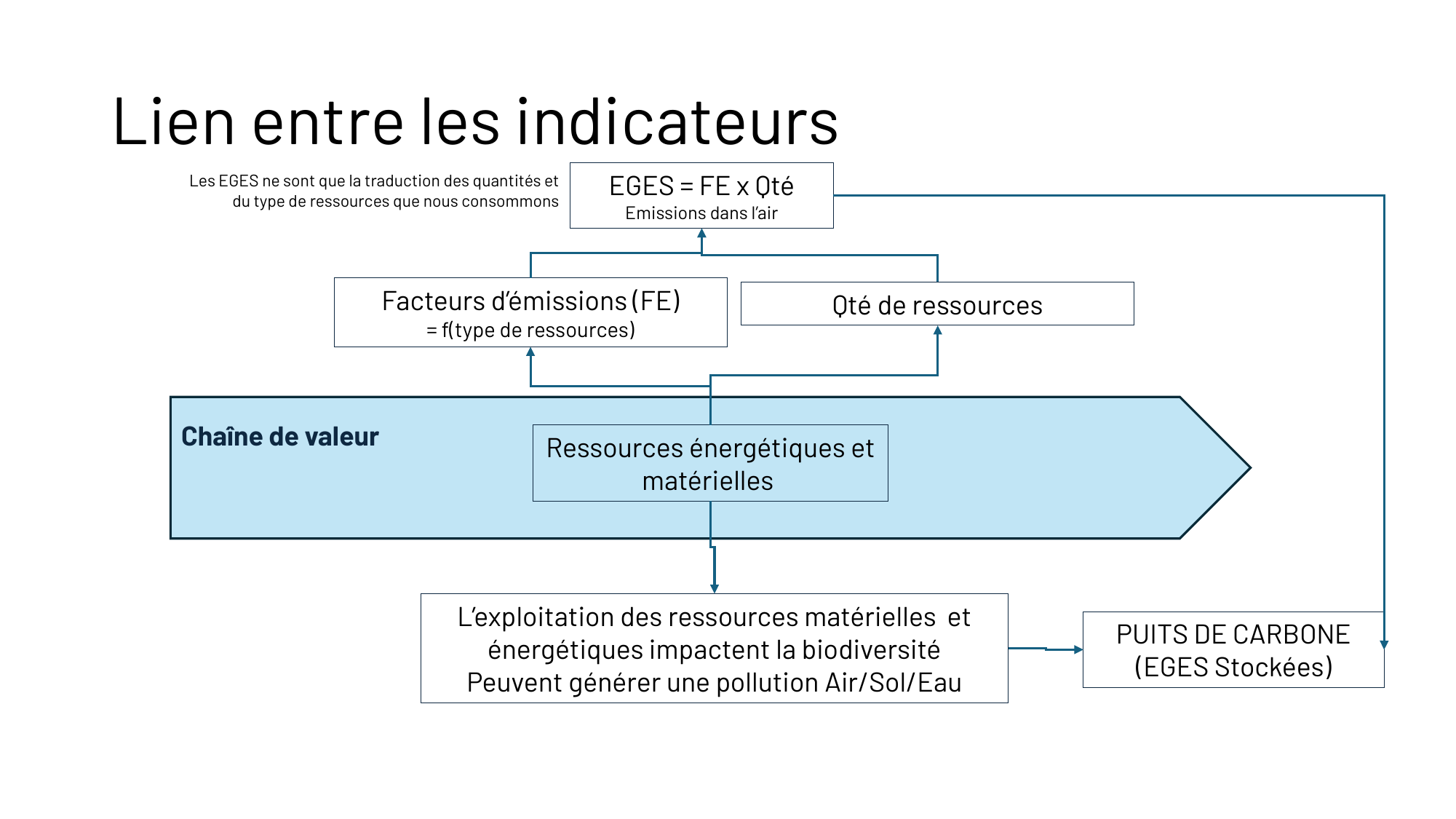

# Lien entre les indicateurs
EGES = FE x Qté
Emissions dans l’air
Les EGES ne sont que la traduction des quantités et du type de ressources que nous consommons
Facteurs d’émissions (FE)
= f(type de ressources)
Qté de ressources
Chaîne de valeur

Ressources énergétiques et matérielles
L’exploitation des ressources matérielles  et énergétiques impactent la biodiversité
Peuvent générer une pollution Air/Sol/Eau
PUITS DE CARBONE
(EGES Stockées)